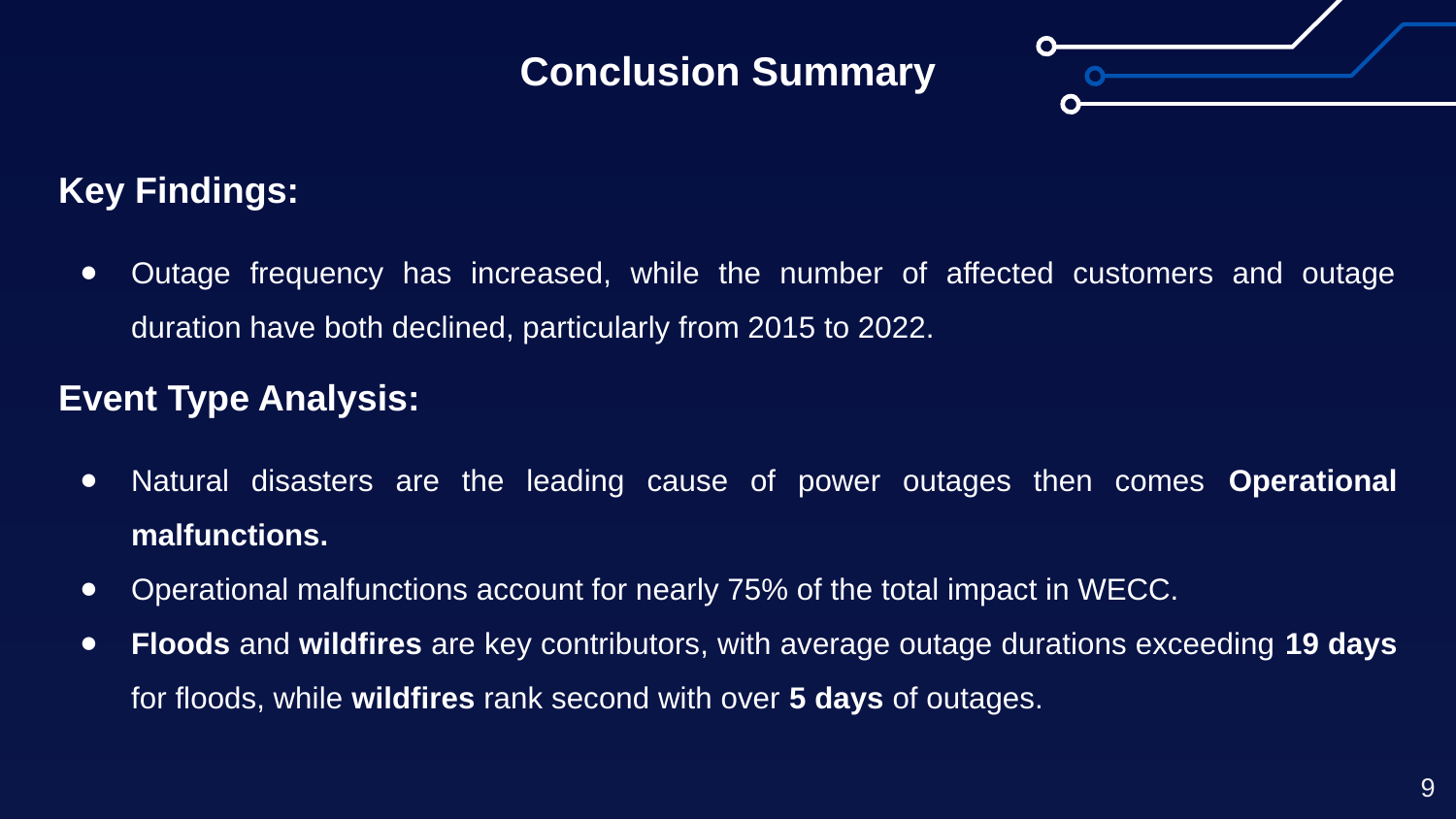

Conclusion Summary
Key Findings:
Outage frequency has increased, while the number of affected customers and outage duration have both declined, particularly from 2015 to 2022.
Event Type Analysis:
Natural disasters are the leading cause of power outages then comes Operational malfunctions.
Operational malfunctions account for nearly 75% of the total impact in WECC.
Floods and wildfires are key contributors, with average outage durations exceeding 19 days for floods, while wildfires rank second with over 5 days of outages.
9